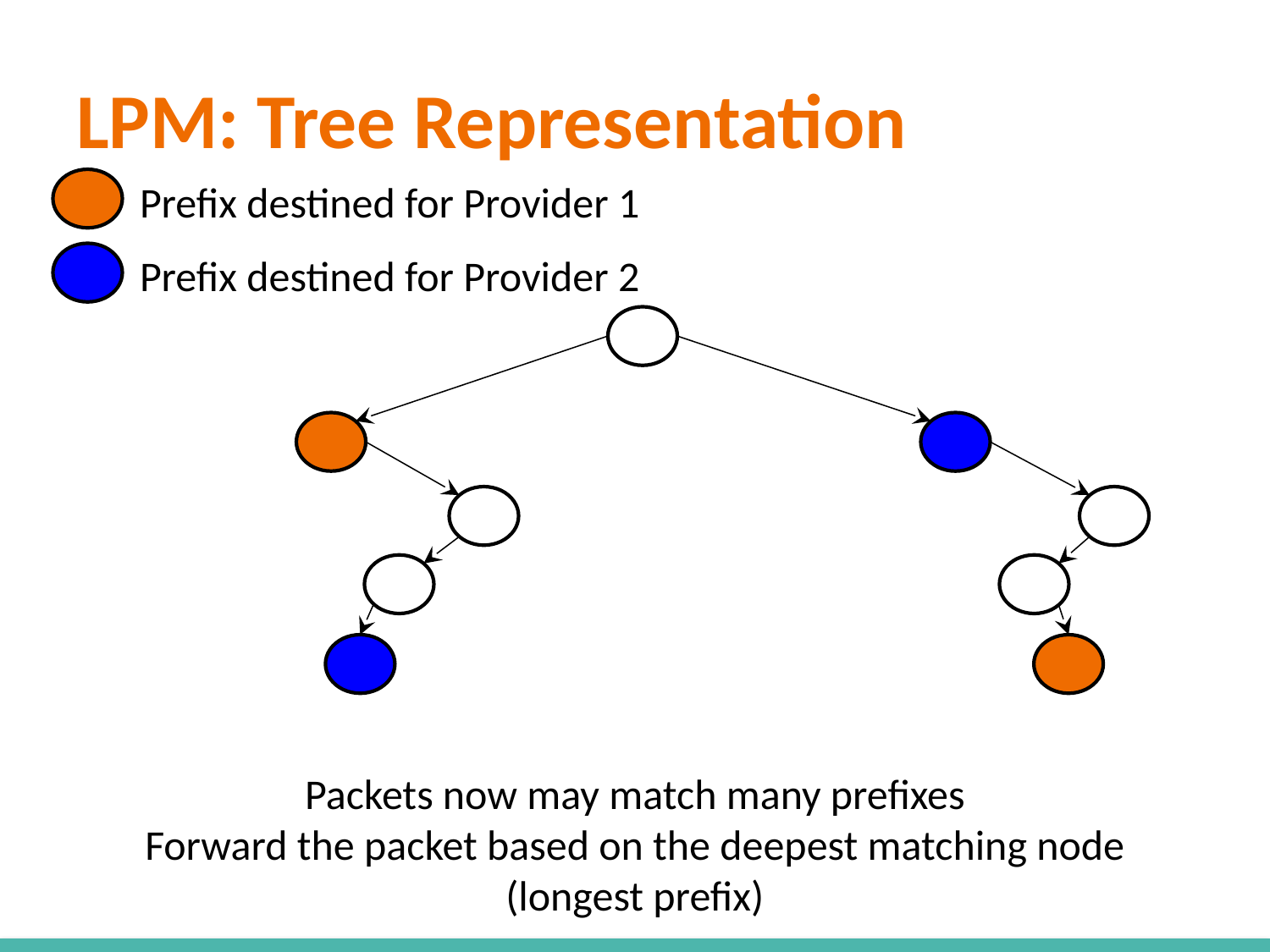

# LPM: Tree Representation

Prefix destined for Provider 1
Prefix destined for Provider 2

0

Packets now may match many prefixes
Forward the packet based on the deepest matching node (longest prefix)